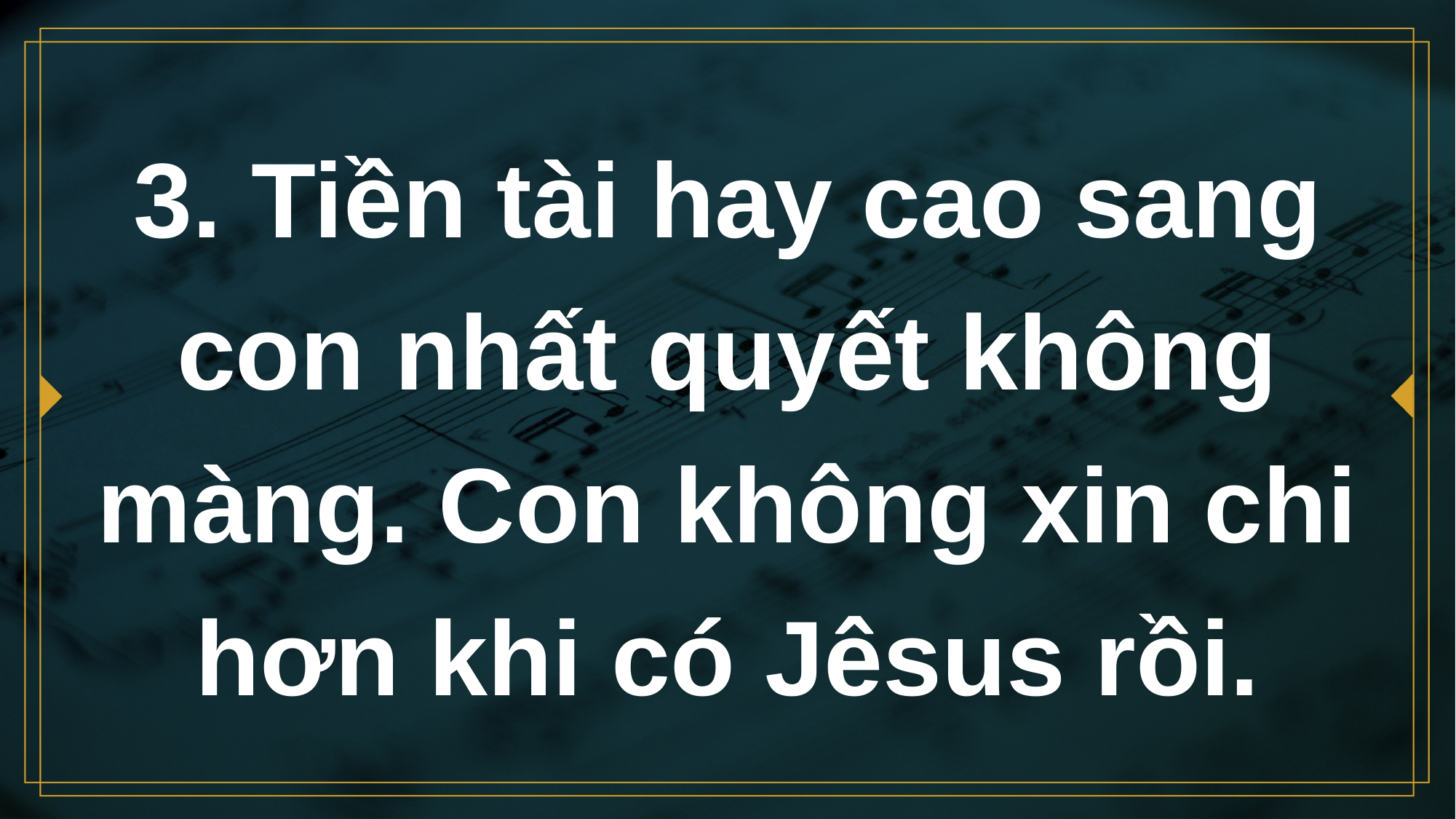

# 3. Tiền tài hay cao sang con nhất quyết không màng. Con không xin chi hơn khi có Jêsus rồi.